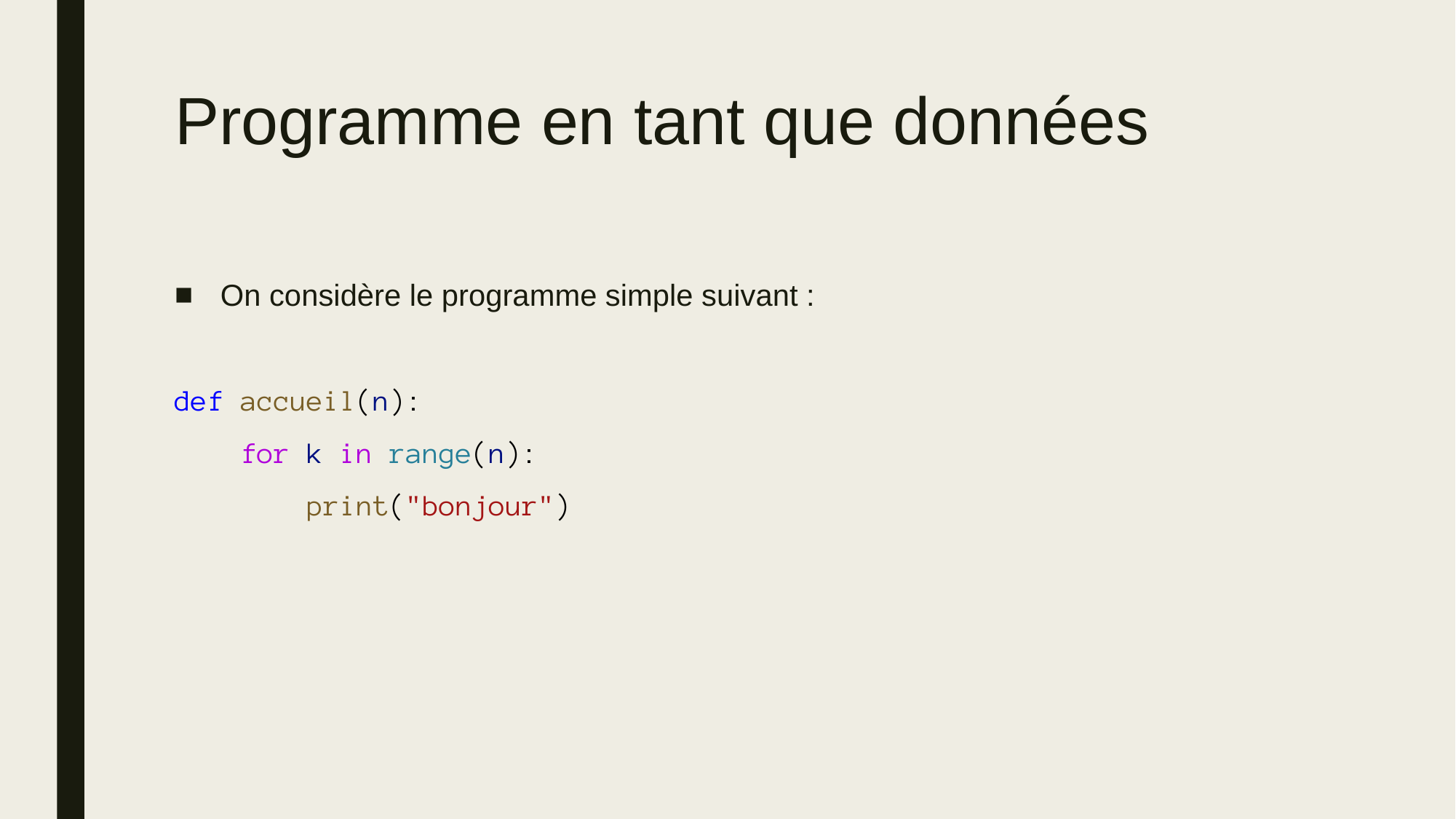

# Programme en tant que données
On considère le programme simple suivant :

def accueil(n):
    for k in range(n):
        print("bonjour")